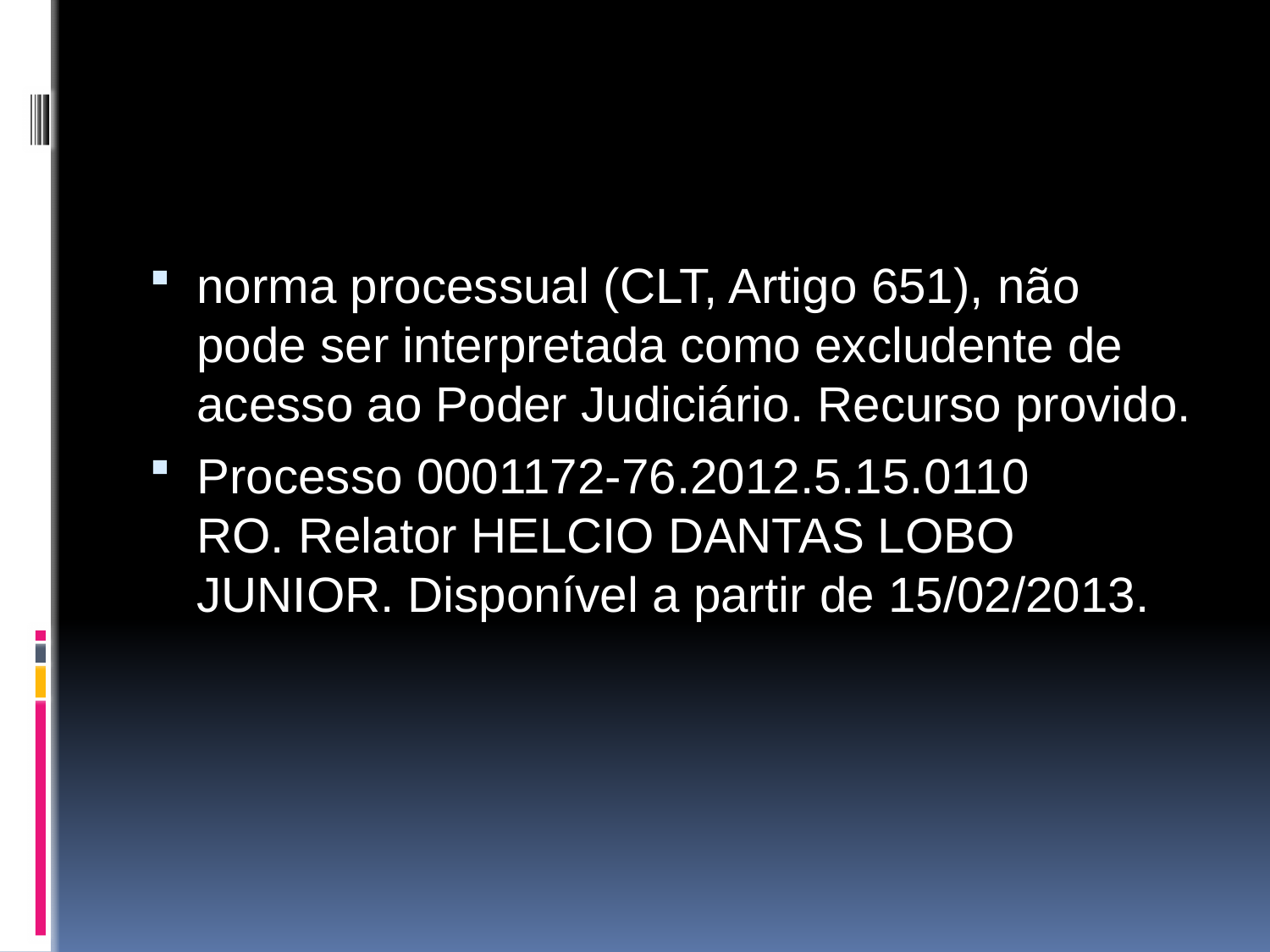

#
norma processual (CLT, Artigo 651), não pode ser interpretada como excludente de acesso ao Poder Judiciário. Recurso provido.
Processo 0001172-76.2012.5.15.0110 RO. Relator HELCIO DANTAS LOBO JUNIOR. Disponível a partir de 15/02/2013.